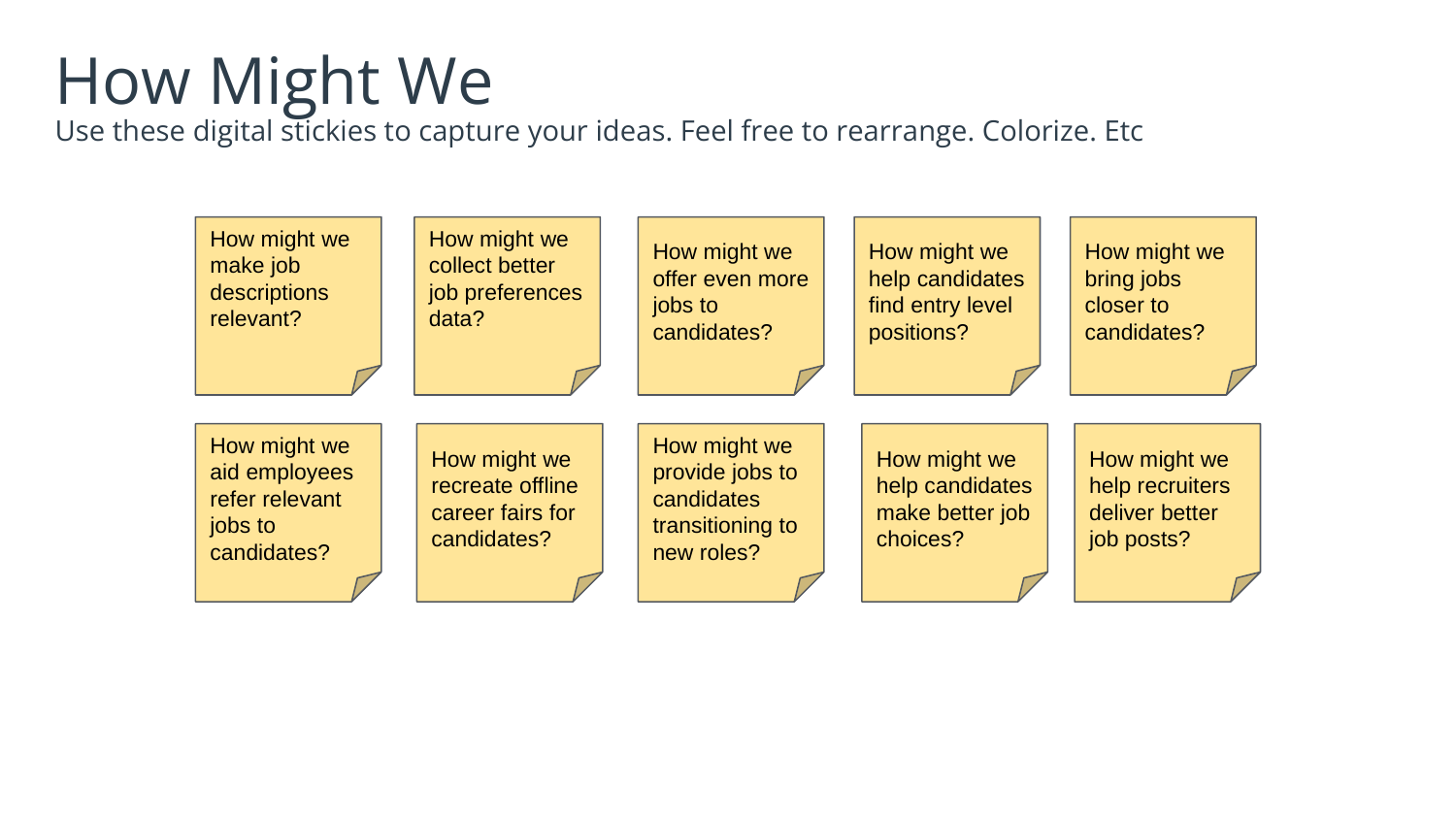

# How Might We
Use these digital stickies to capture your ideas. Feel free to rearrange. Colorize. Etc
How might we make job descriptions relevant?

How might we collect better job preferences data?

How might we offer even more jobs to candidates?
How might we help candidates find entry level positions?
How might we bring jobs closer to candidates?
How might we aid employees refer relevant jobs to candidates?
How might we recreate offline career fairs for candidates?
How might we provide jobs to candidates transitioning to new roles?
How might we help candidates make better job choices?
How might we help recruiters deliver better job posts?